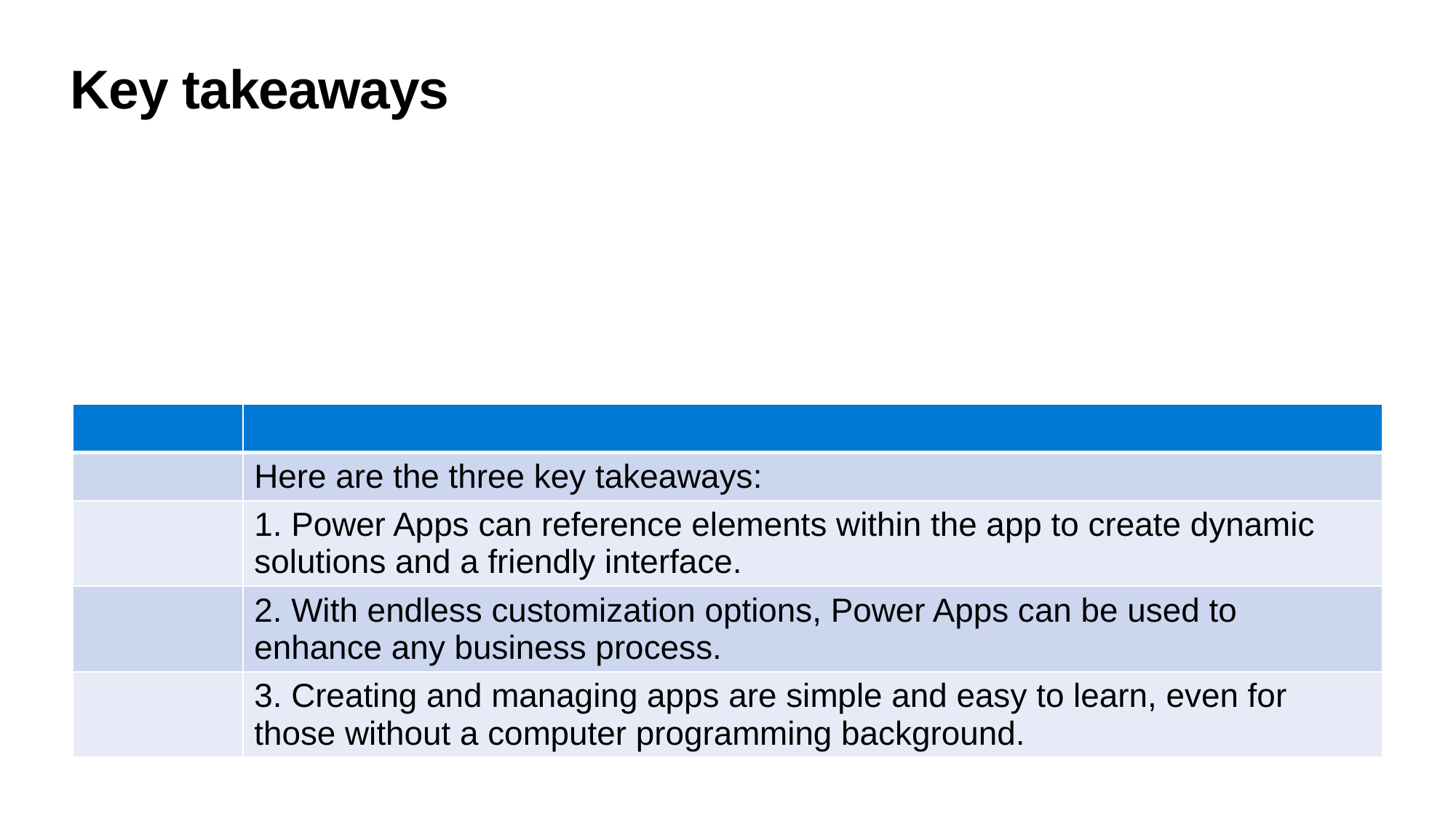

# Key takeaways

|  |  |
| --- | --- |
|  | Here are the three key takeaways: |
|  | 1. Power Apps can reference elements within the app to create dynamic solutions and a friendly interface. |
|  | 2. With endless customization options, Power Apps can be used to enhance any business process. |
|  | 3. Creating and managing apps are simple and easy to learn, even for those without a computer programming background. |